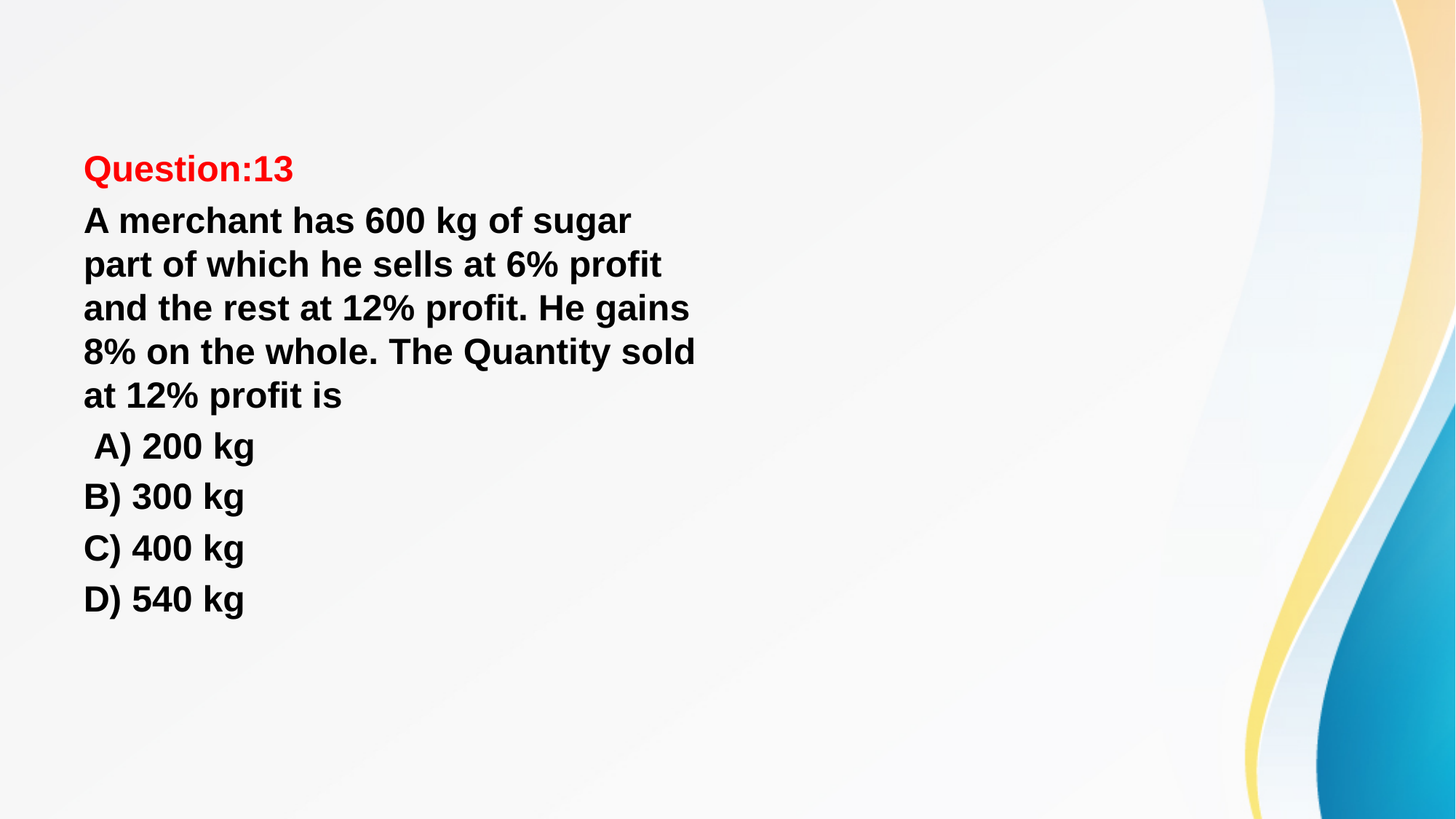

#
Question:13
A merchant has 600 kg of sugar part of which he sells at 6% profit and the rest at 12% profit. He gains 8% on the whole. The Quantity sold at 12% profit is
 A) 200 kg
B) 300 kg
C) 400 kg
D) 540 kg